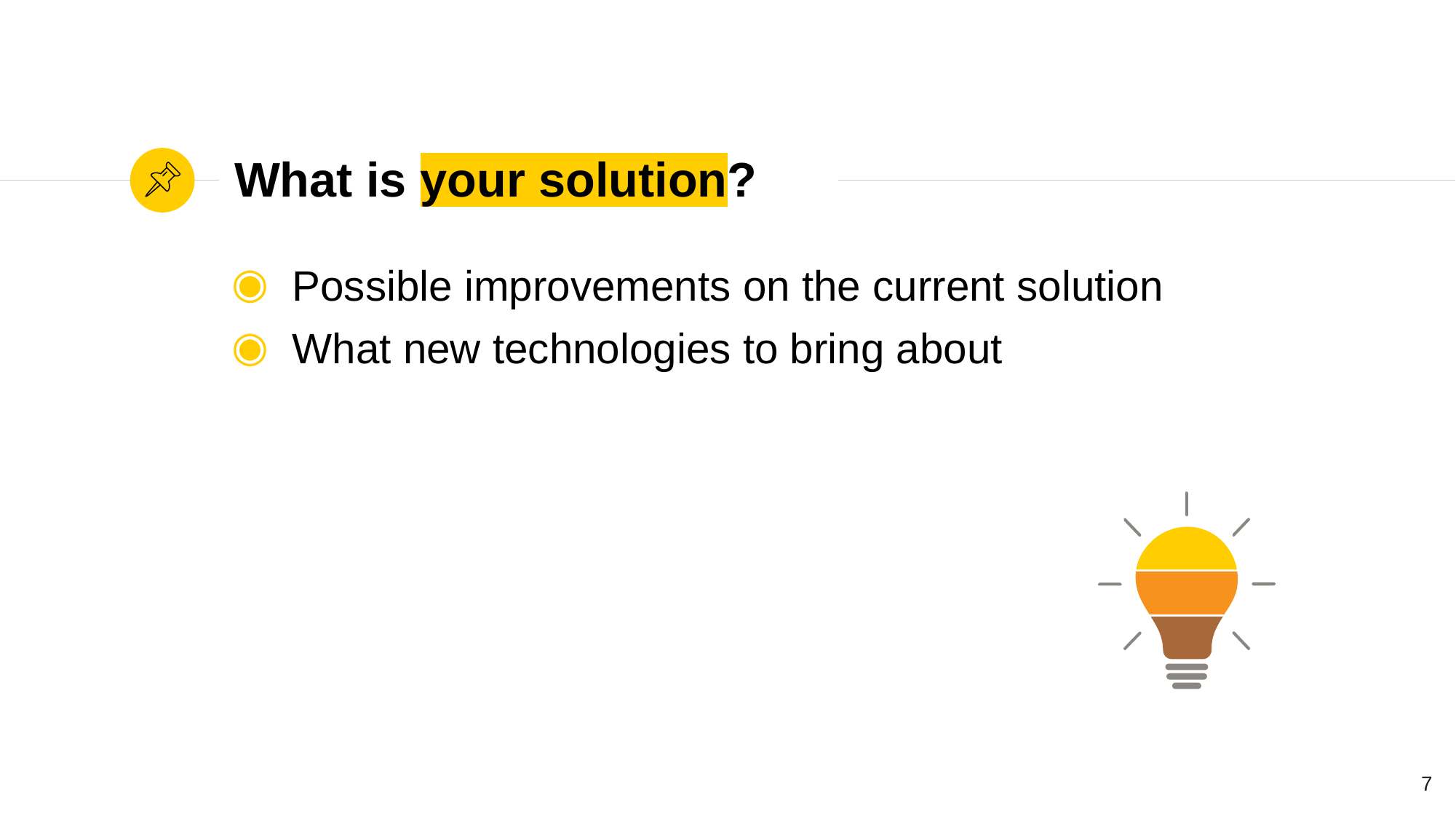

# What is your solution?

Possible improvements on the current solution
What new technologies to bring about

7